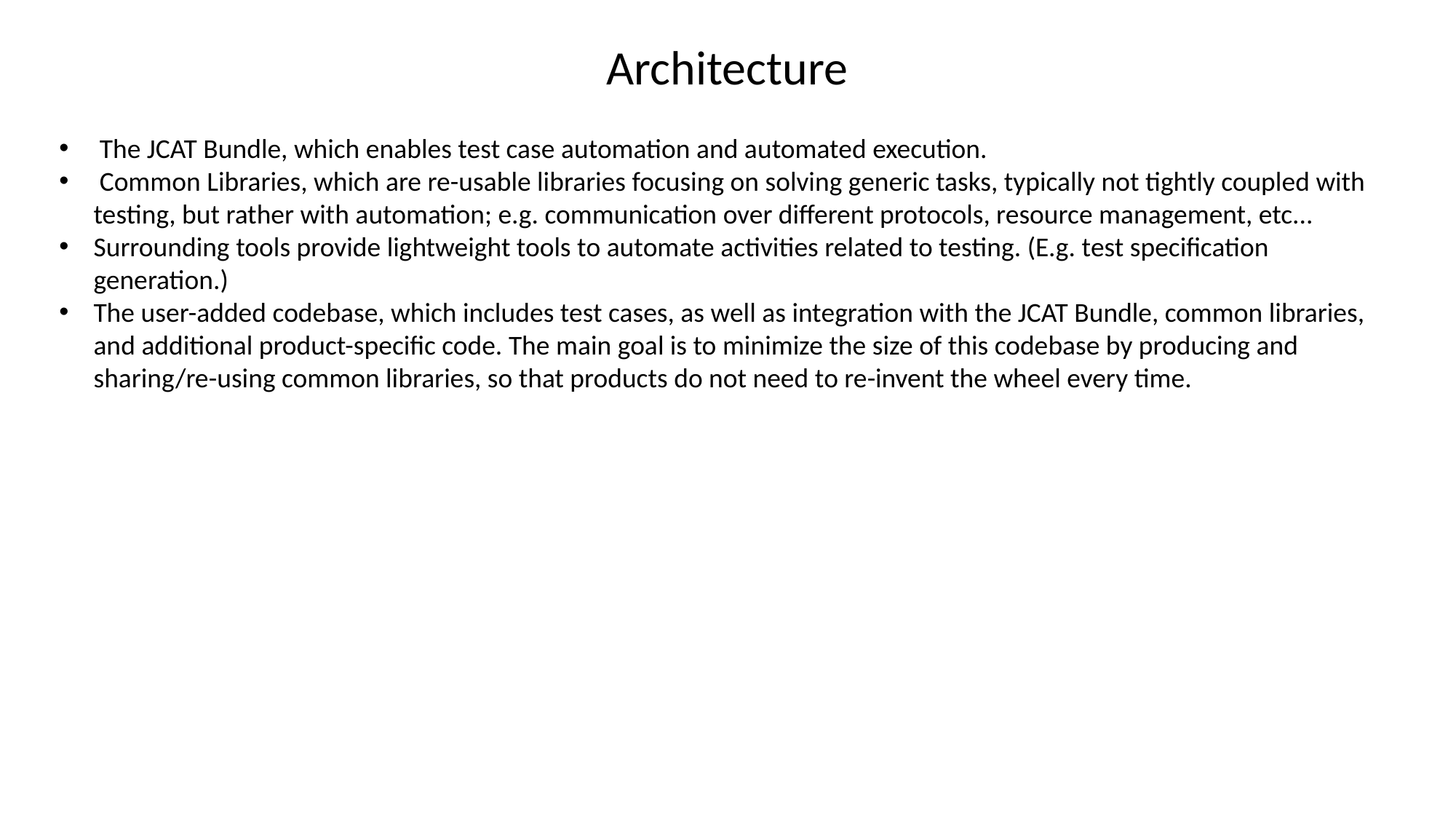

# Architecture
 The JCAT Bundle, which enables test case automation and automated execution.
 Common Libraries, which are re-usable libraries focusing on solving generic tasks, typically not tightly coupled with testing, but rather with automation; e.g. communication over different protocols, resource management, etc...
Surrounding tools provide lightweight tools to automate activities related to testing. (E.g. test specification generation.)
The user-added codebase, which includes test cases, as well as integration with the JCAT Bundle, common libraries, and additional product-specific code. The main goal is to minimize the size of this codebase by producing and sharing/re-using common libraries, so that products do not need to re-invent the wheel every time.